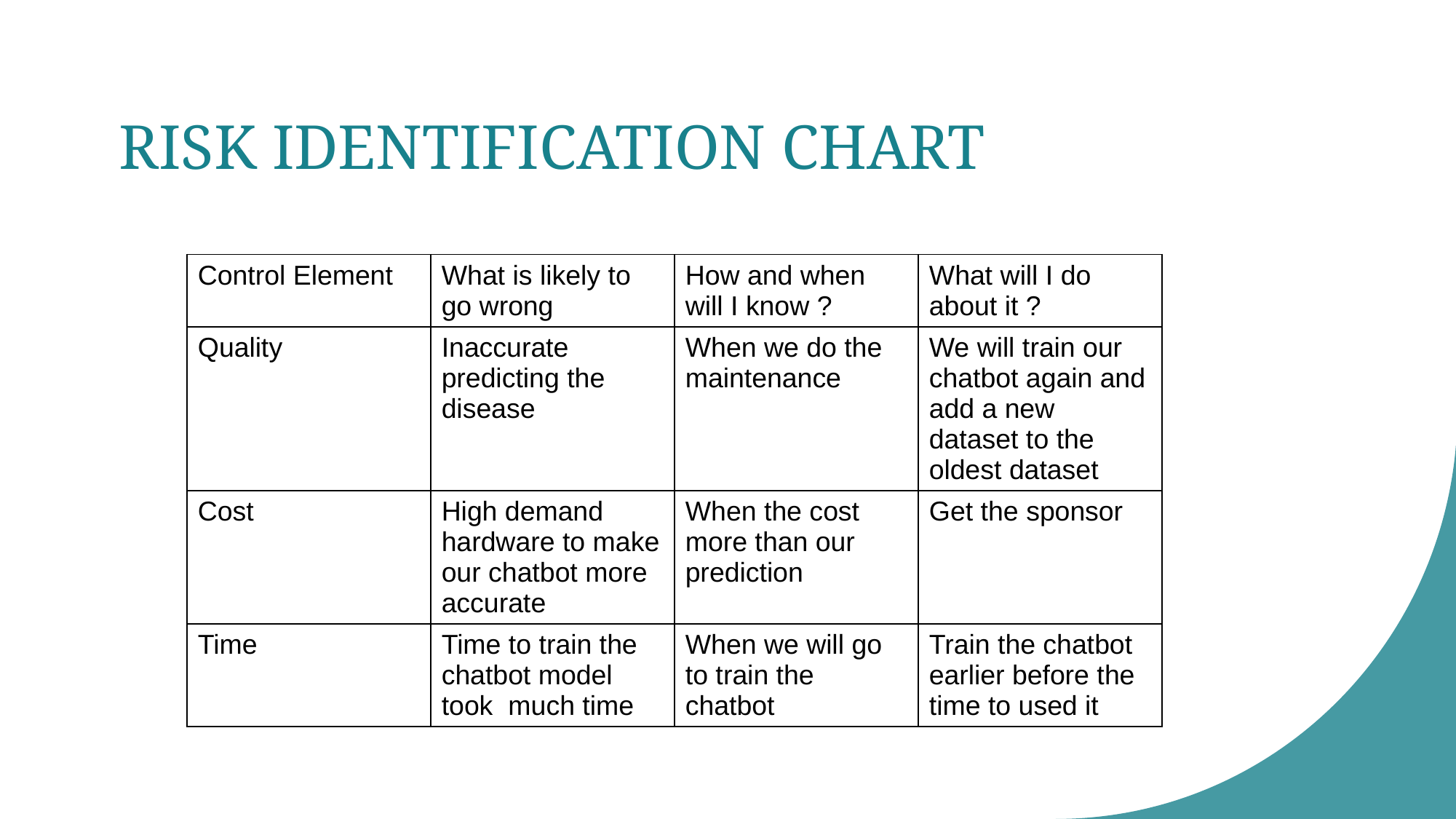

# RISK IDENTIFICATION CHART
| Control Element | What is likely to go wrong | How and when will I know ? | What will I do about it ? |
| --- | --- | --- | --- |
| Quality | Inaccurate predicting the disease | When we do the maintenance | We will train our chatbot again and add a new dataset to the oldest dataset |
| Cost | High demand hardware to make our chatbot more accurate | When the cost more than our prediction | Get the sponsor |
| Time | Time to train the chatbot model took  much time | When we will go to train the chatbot | Train the chatbot earlier before the time to used it |